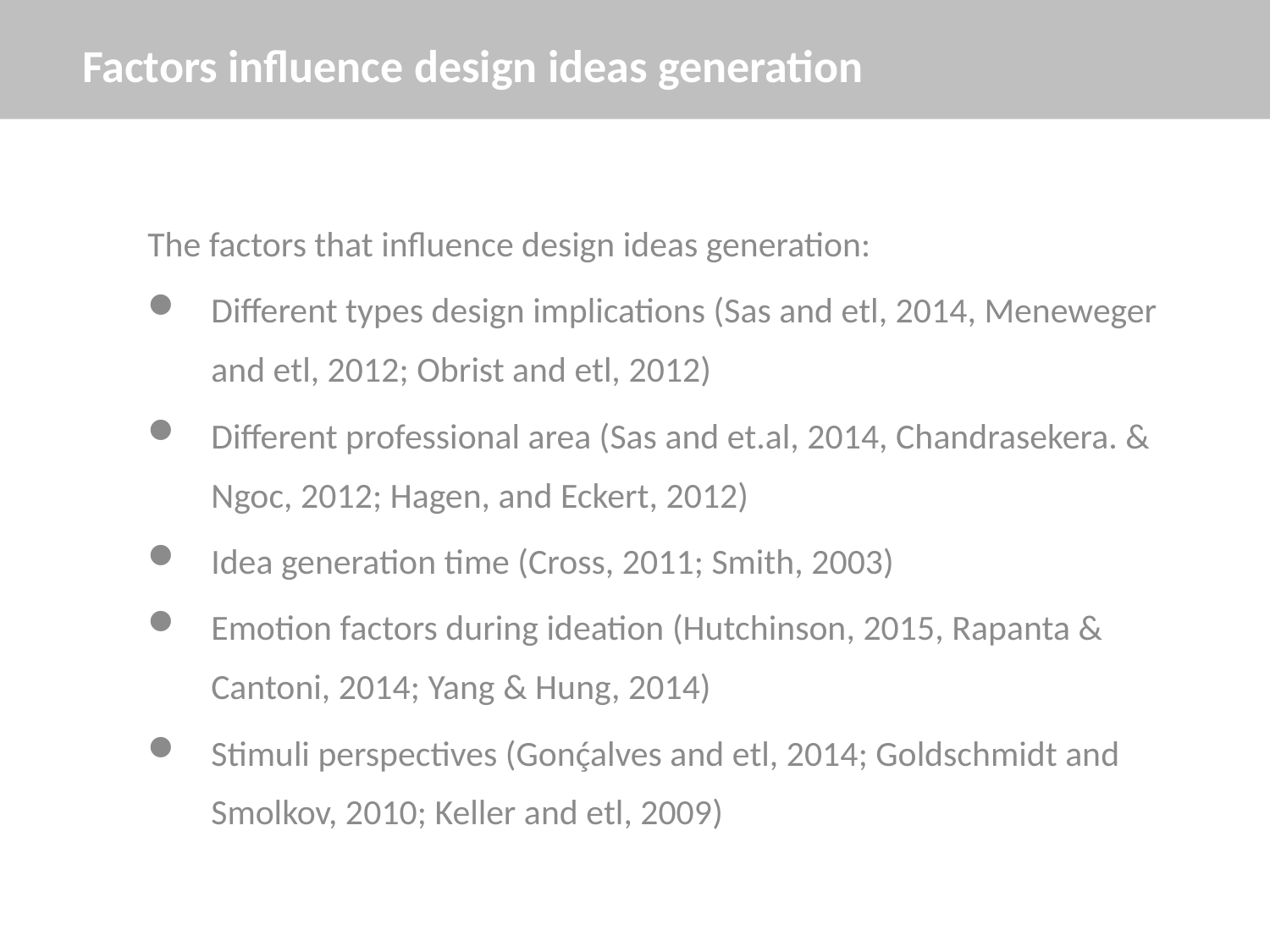

# Factors influence design ideas generation
The factors that influence design ideas generation:
Different types design implications (Sas and etl, 2014, Meneweger and etl, 2012; Obrist and etl, 2012)
Different professional area (Sas and et.al, 2014, Chandrasekera. & Ngoc, 2012; Hagen, and Eckert, 2012)
Idea generation time (Cross, 2011; Smith, 2003)
Emotion factors during ideation (Hutchinson, 2015, Rapanta & Cantoni, 2014; Yang & Hung, 2014)
Stimuli perspectives (Gonḉalves and etl, 2014; Goldschmidt and Smolkov, 2010; Keller and etl, 2009)